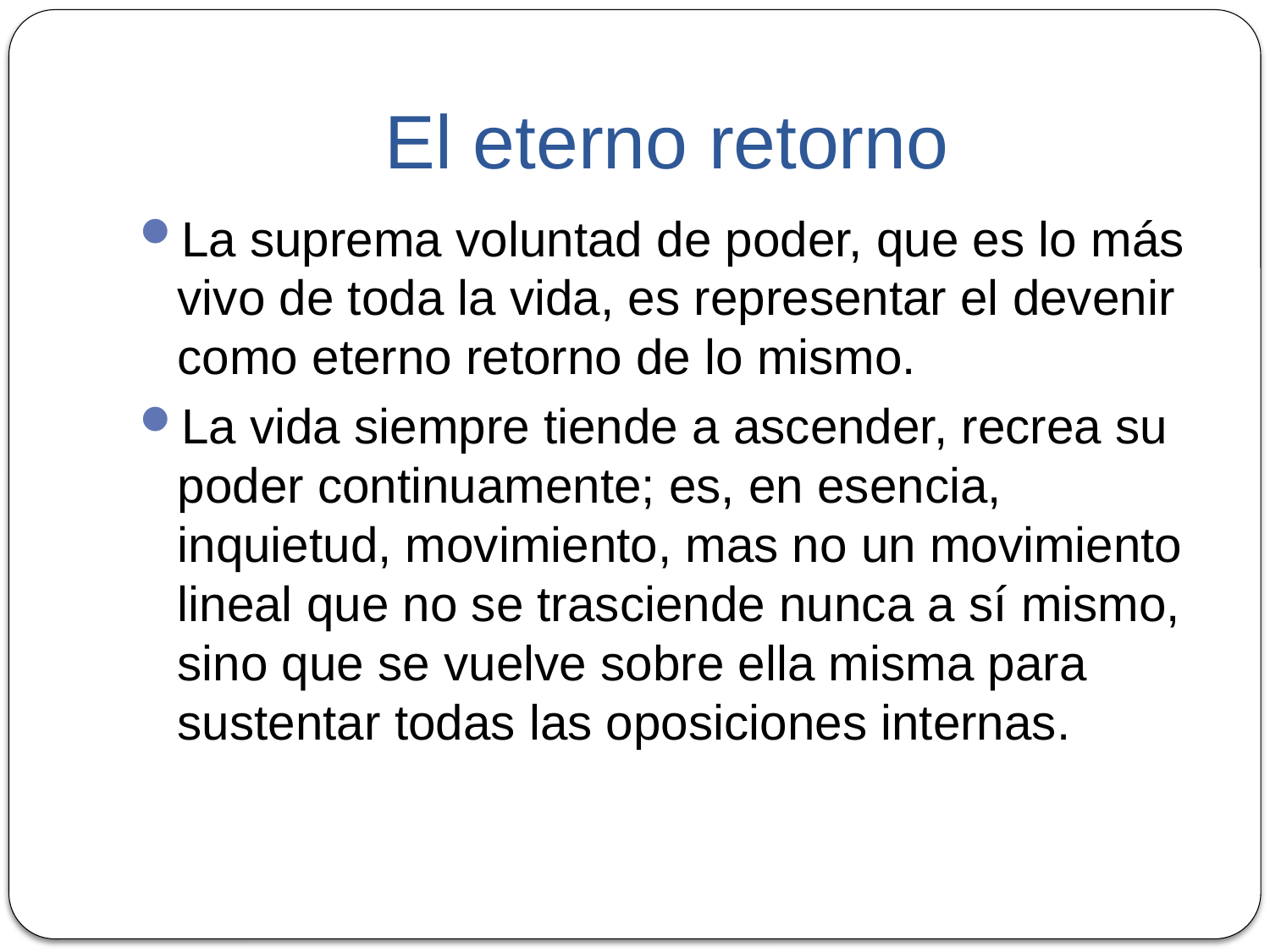

# El eterno retorno
La suprema voluntad de poder, que es lo más vivo de toda la vida, es representar el devenir como eterno retorno de lo mismo.
La vida siempre tiende a ascender, recrea su poder continuamente; es, en esencia, inquietud, movimiento, mas no un movimiento lineal que no se trasciende nunca a sí mismo, sino que se vuelve sobre ella misma para sustentar todas las oposiciones internas.